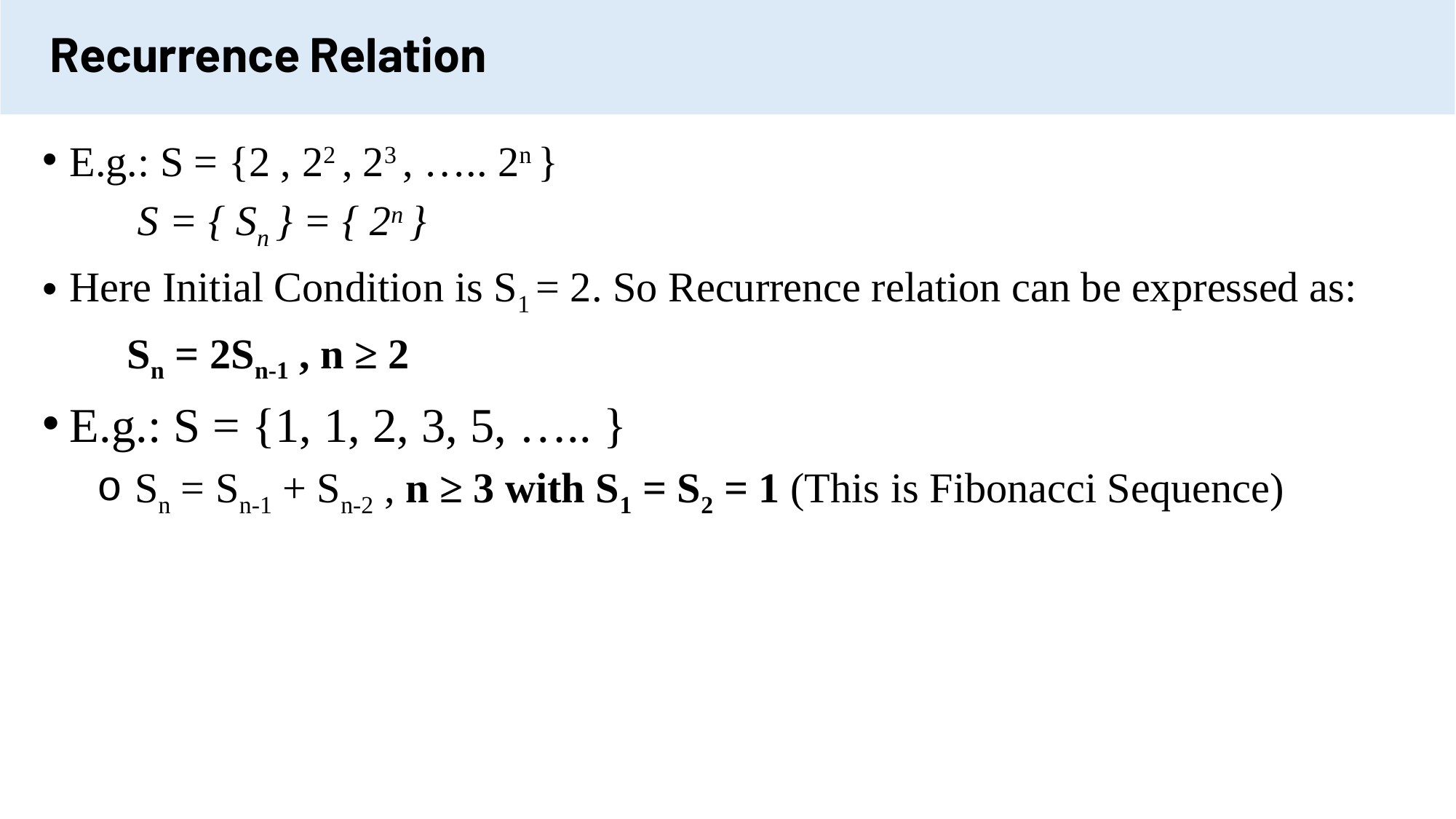

# Recurrence Relation
E.g.: S = {2 , 22 , 23 , ….. 2n }
         S = { Sn } = { 2n }
Here Initial Condition is S1 = 2. So Recurrence relation can be expressed as:
  Sn = 2Sn-1 , n ≥ 2
E.g.: S = {1, 1, 2, 3, 5, ….. }
 Sn = Sn-1 + Sn-2 , n ≥ 3 with S1 = S2 = 1 (This is Fibonacci Sequence)